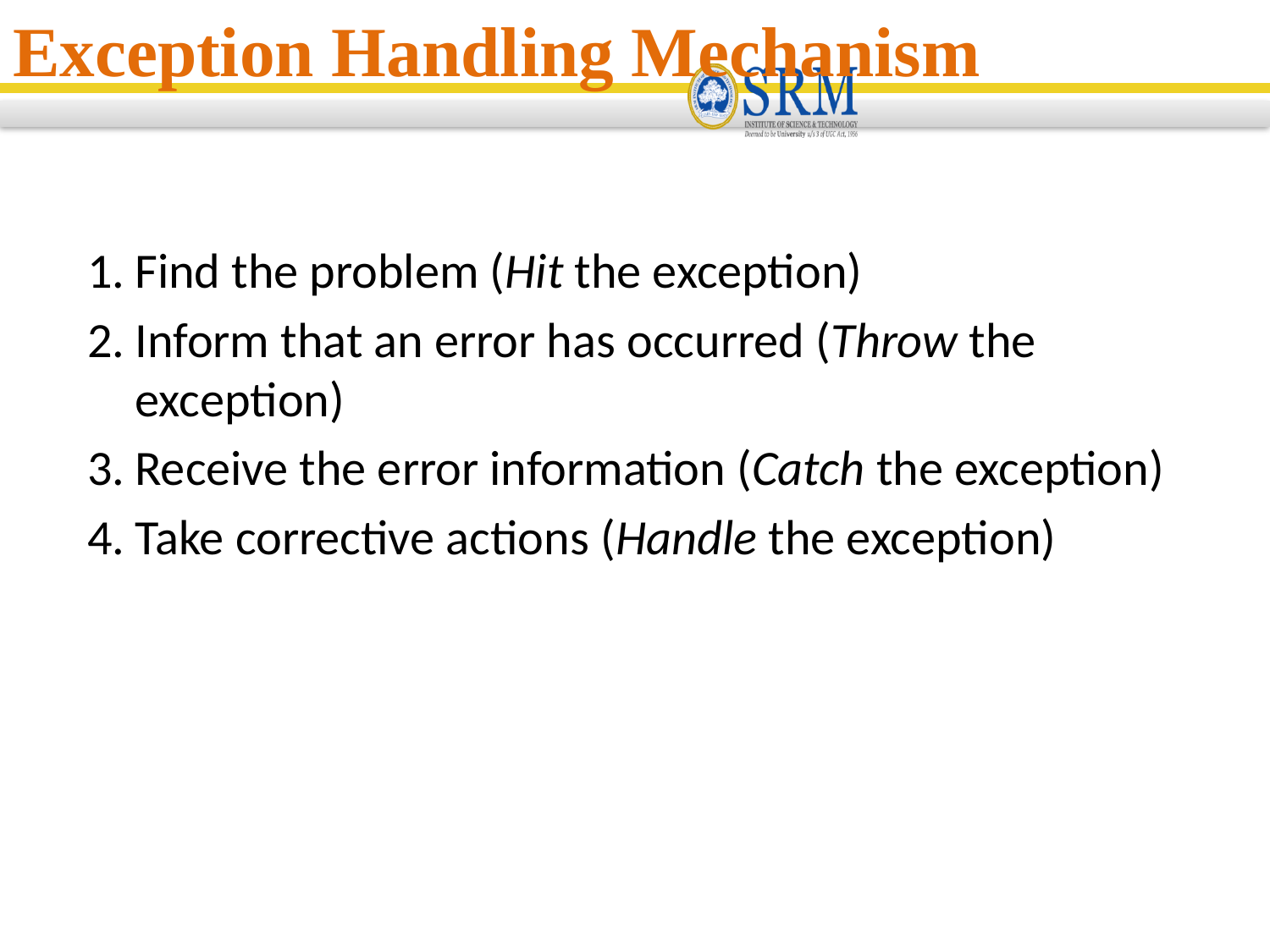

Exception Handling Mechanism
Find the problem (Hit the exception)
Inform that an error has occurred (Throw the exception)
Receive the error information (Catch the exception)
Take corrective actions (Handle the exception)